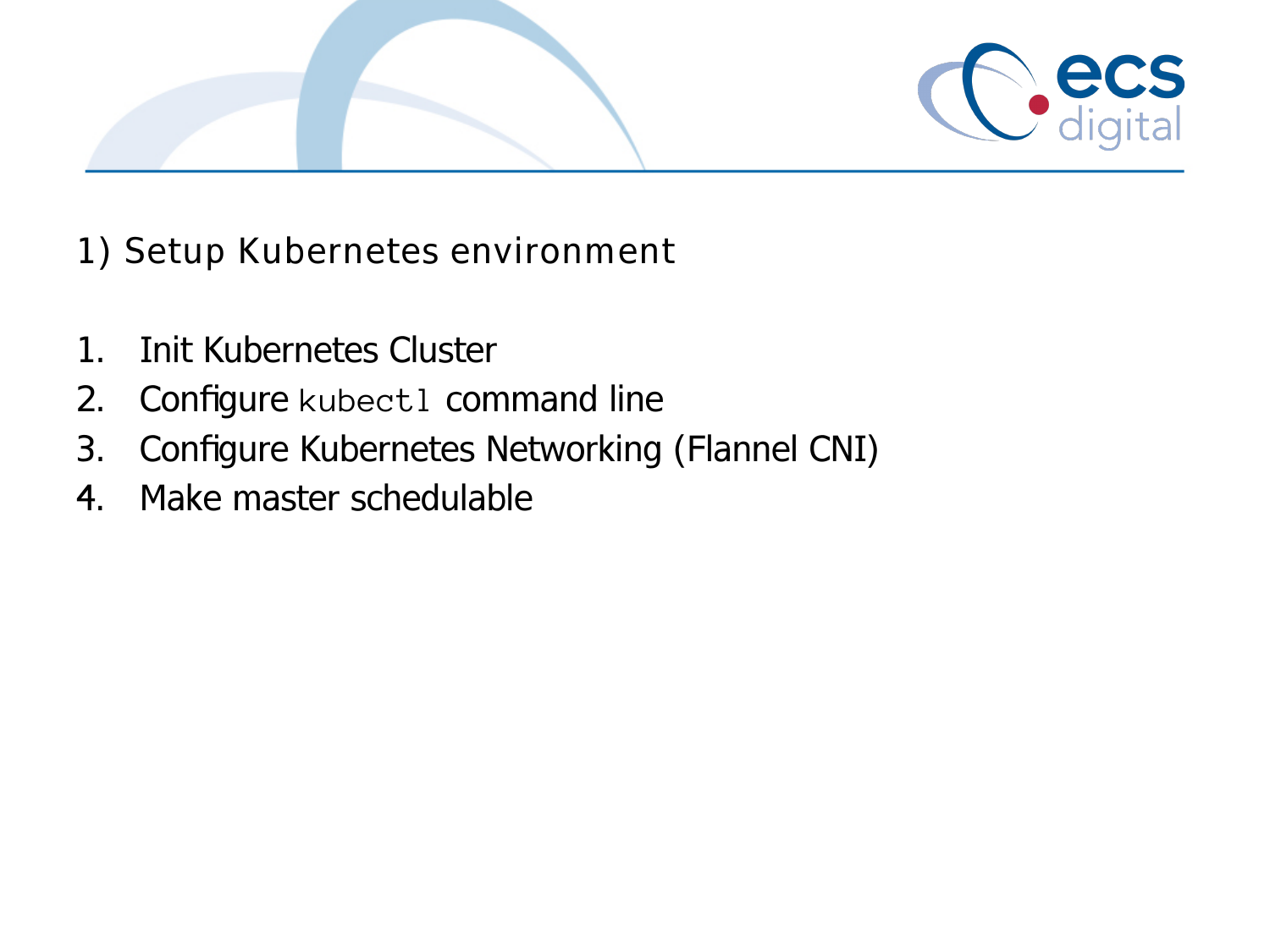

1) Setup Kubernetes environment

Init Kubernetes Cluster
Configure kubectl command line
Configure Kubernetes Networking (Flannel CNI)
Make master schedulable